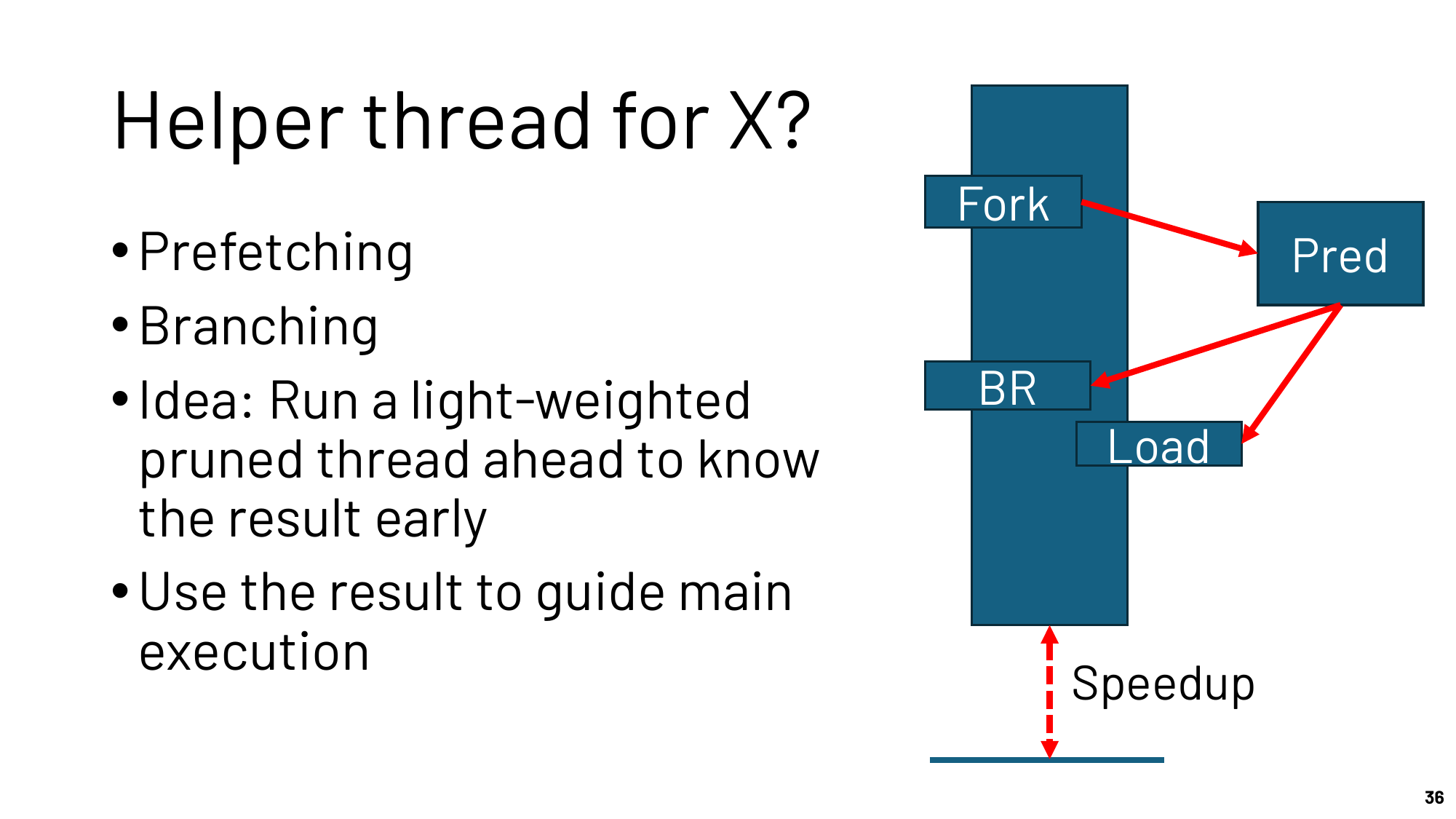

# Helper thread for X?

Fork
Pred
Prefetching
Branching
Idea: Run a light-weighted pruned thread ahead to know the result early
Use the result to guide main execution
BR
Load
Speedup
36